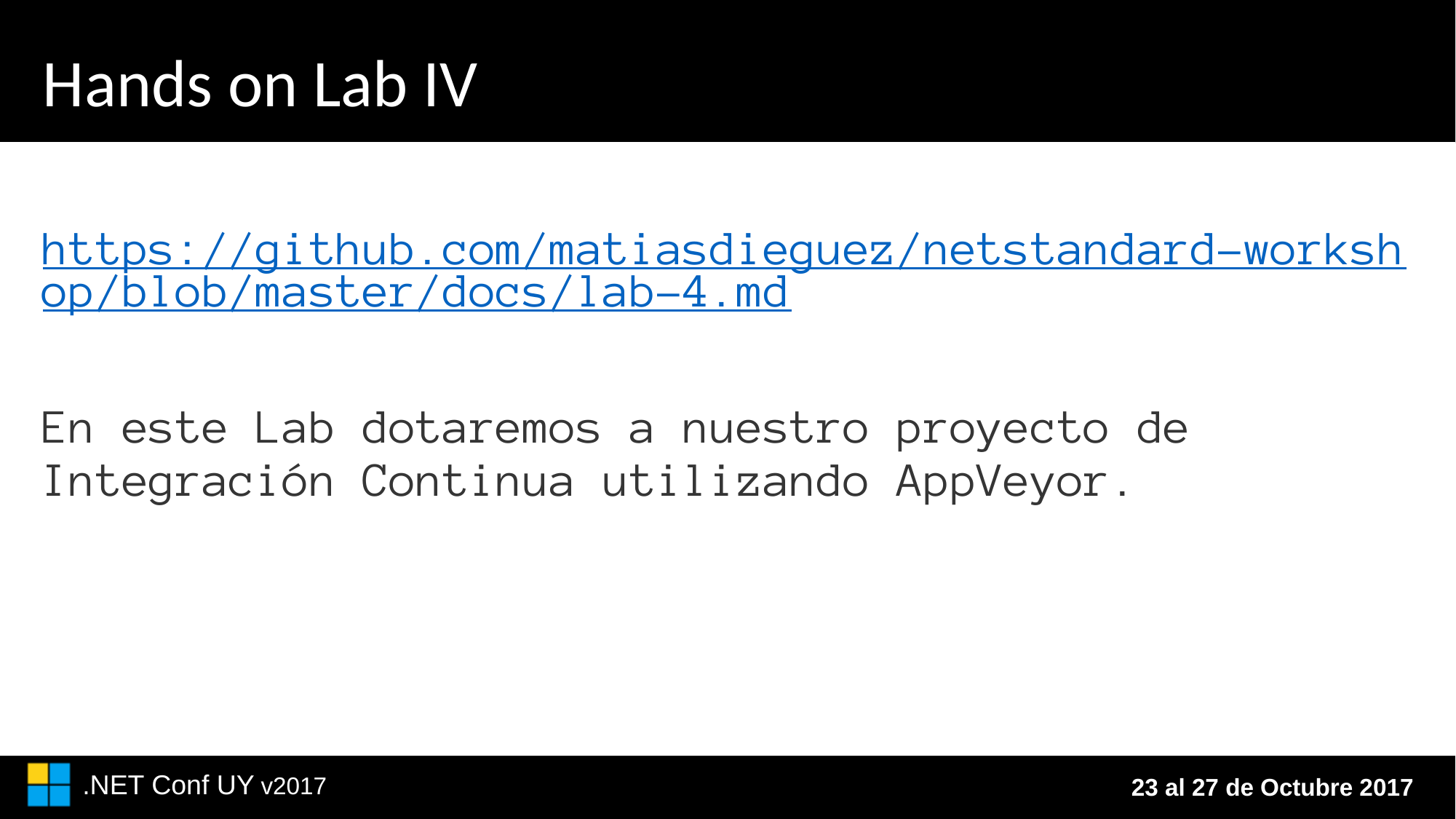

# Hands on Lab IV

https://github.com/matiasdieguez/netstandard-workshop/blob/master/docs/lab-4.md

En este Lab dotaremos a nuestro proyecto de Integración Continua utilizando AppVeyor.